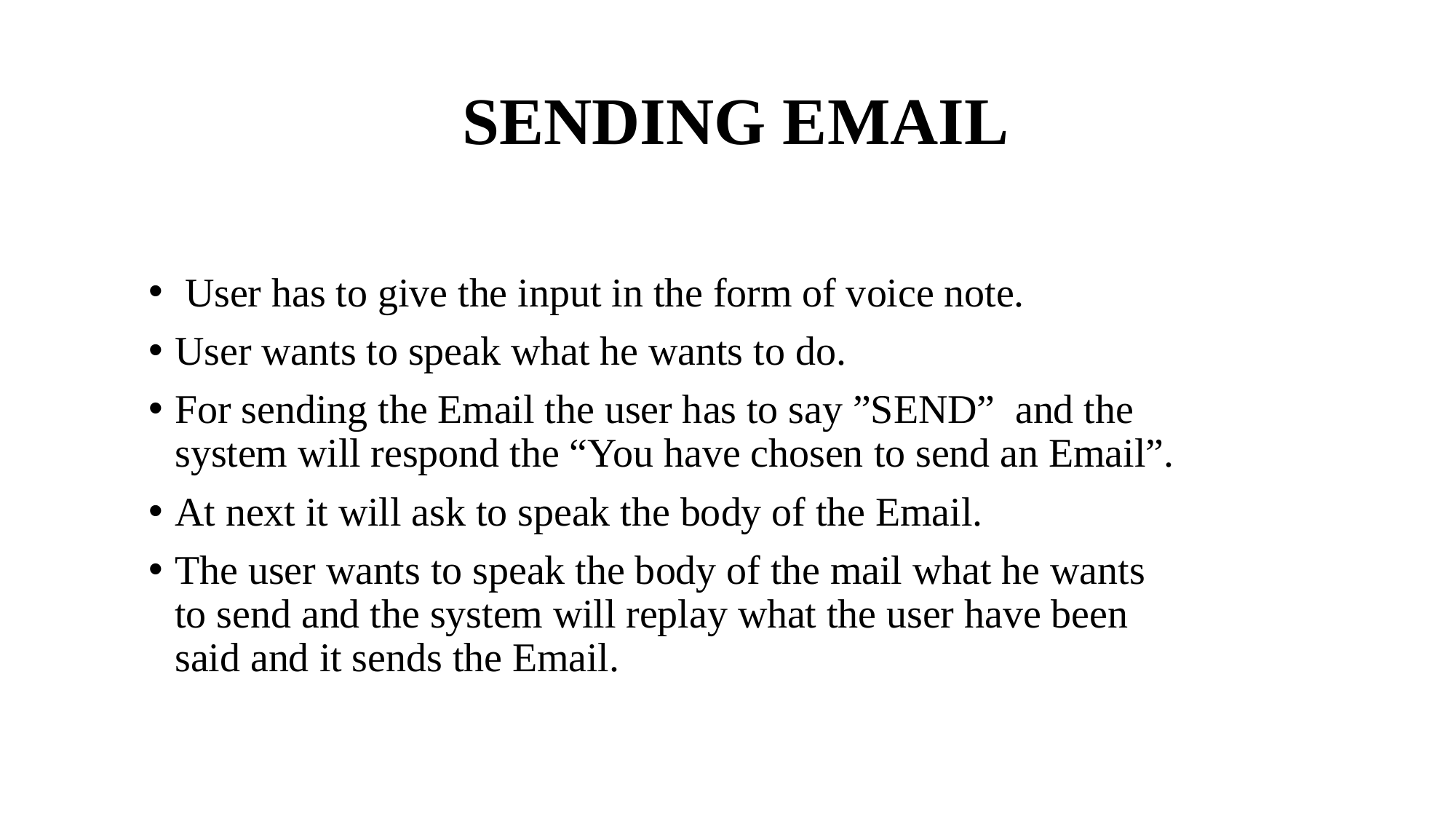

# SENDING EMAIL
 User has to give the input in the form of voice note.
User wants to speak what he wants to do.
For sending the Email the user has to say ”SEND”  and the system will respond the “You have chosen to send an Email”.
At next it will ask to speak the body of the Email.
The user wants to speak the body of the mail what he wants to send and the system will replay what the user have been said and it sends the Email.